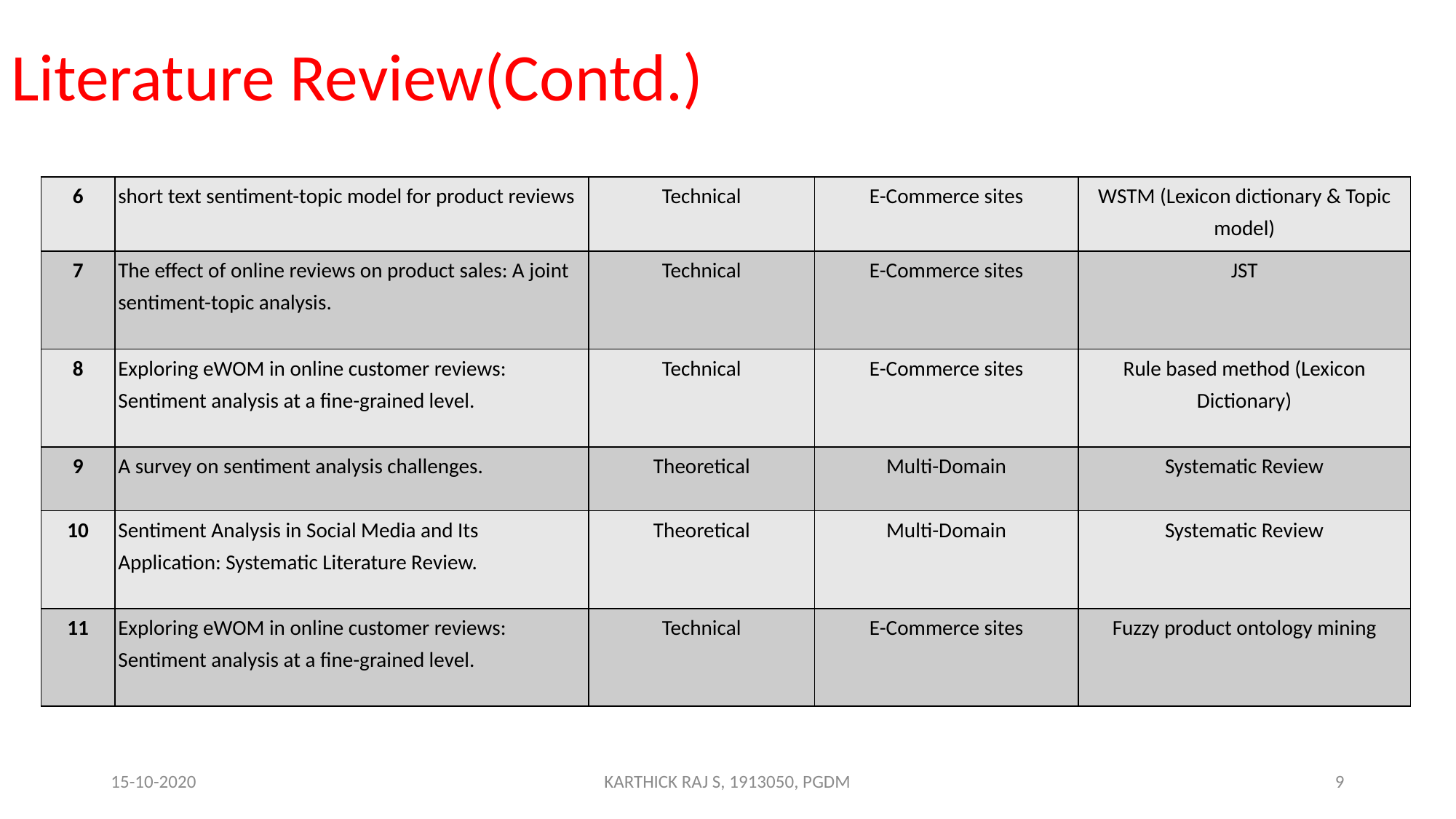

# Literature Review(Contd.)
| 6 | short text sentiment-topic model for product reviews | Technical | E-Commerce sites | WSTM (Lexicon dictionary & Topic model) |
| --- | --- | --- | --- | --- |
| 7 | The effect of online reviews on product sales: A joint sentiment-topic analysis. | Technical | E-Commerce sites | JST |
| 8 | Exploring eWOM in online customer reviews: Sentiment analysis at a fine-grained level. | Technical | E-Commerce sites | Rule based method (Lexicon Dictionary) |
| 9 | A survey on sentiment analysis challenges. | Theoretical | Multi-Domain | Systematic Review |
| 10 | Sentiment Analysis in Social Media and Its Application: Systematic Literature Review. | Theoretical | Multi-Domain | Systematic Review |
| 11 | Exploring eWOM in online customer reviews: Sentiment analysis at a fine-grained level. | Technical | E-Commerce sites | Fuzzy product ontology mining |
15-10-2020
KARTHICK RAJ S, 1913050, PGDM
9